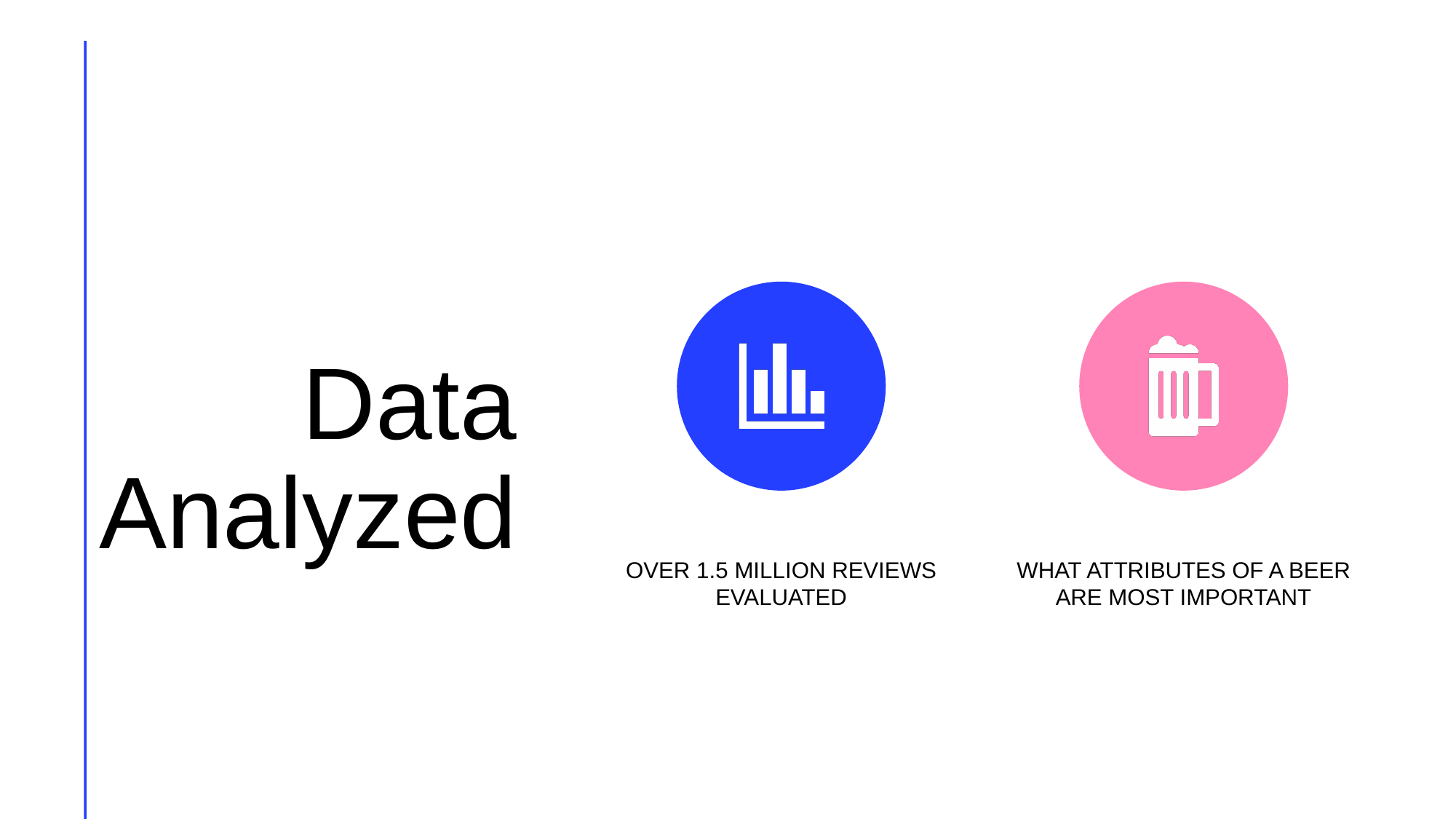

# Data Analyzed
Over 1.5 million reviews evaluated
What attributes of a beer ARE MOST IMPORTANT